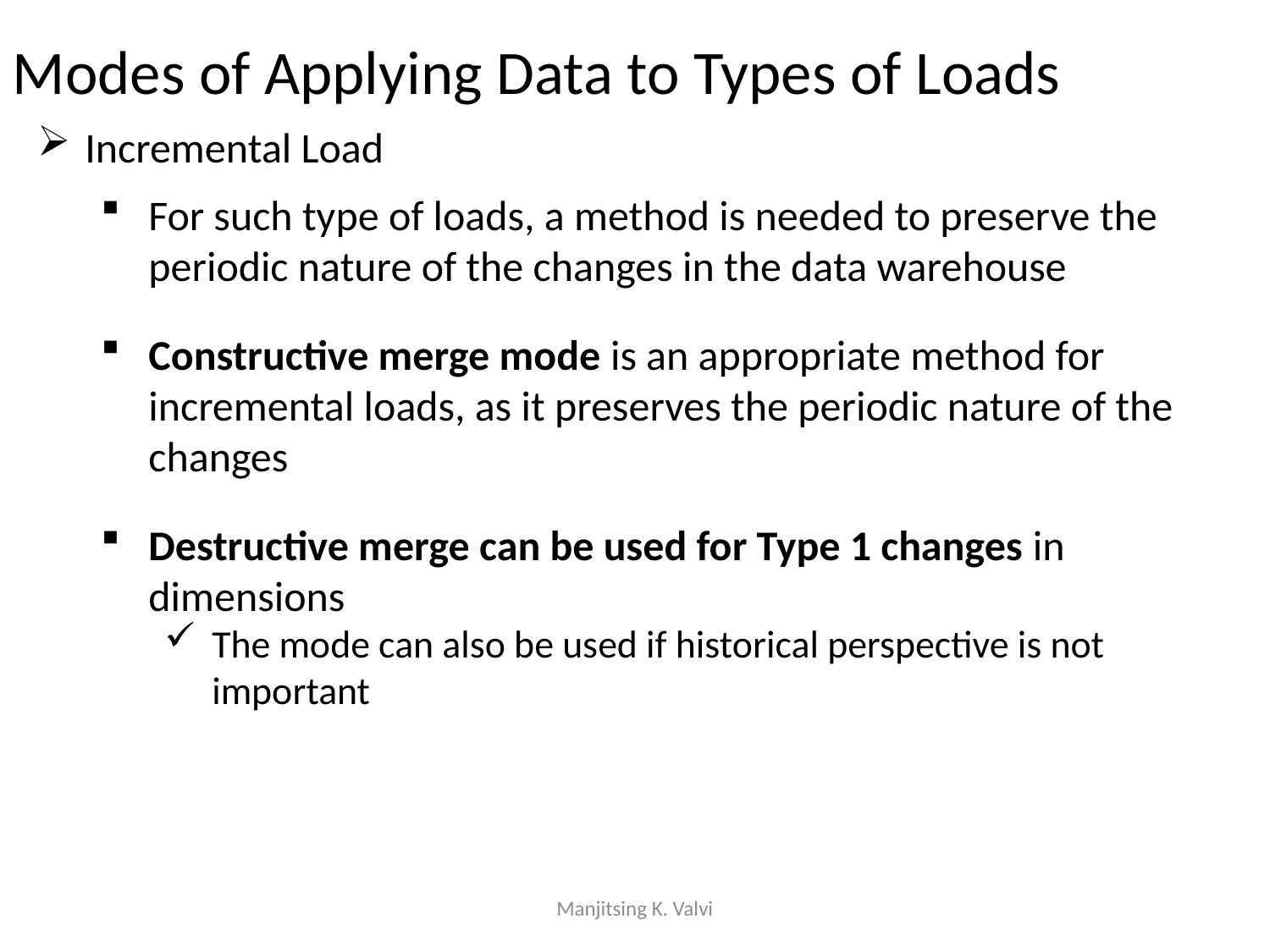

Modes of Applying Data to Types of Loads
Incremental Load

For such type of loads, a method is needed to preserve the periodic nature of the changes in the data warehouse

Constructive merge mode is an appropriate method for incremental loads, as it preserves the periodic nature of the changes

Destructive merge can be used for Type 1 changes in dimensions
The mode can also be used if historical perspective is not important
Manjitsing K. Valvi